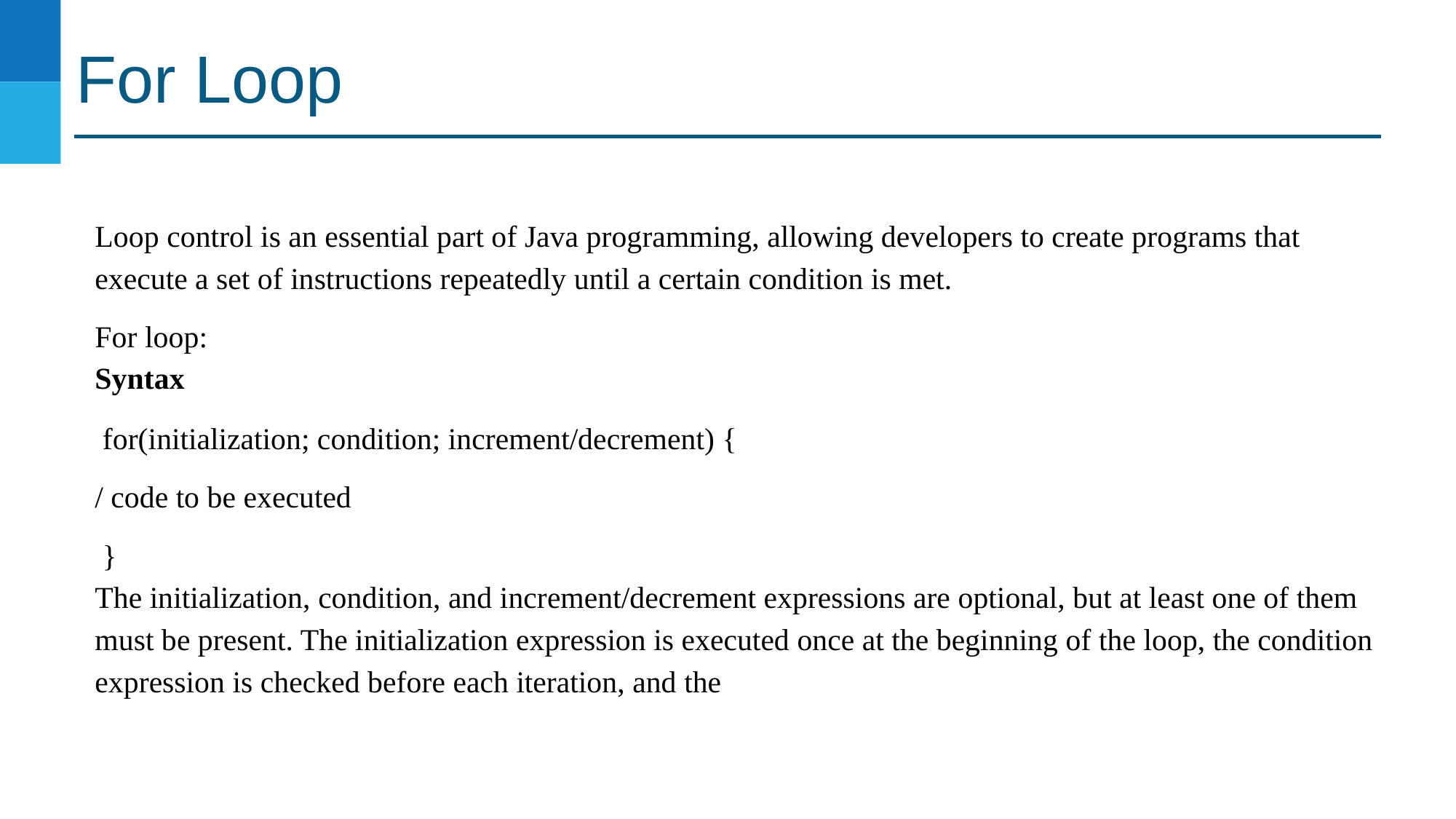

# For Loop
Loop control is an essential part of Java programming, allowing developers to create programs that execute a set of instructions repeatedly until a certain condition is met.
For loop:
Syntax
 for(initialization; condition; increment/decrement) {
/ code to be executed
}
The initialization, condition, and increment/decrement expressions are optional, but at least one of them must be present. The initialization expression is executed once at the beginning of the loop, the condition expression is checked before each iteration, and the